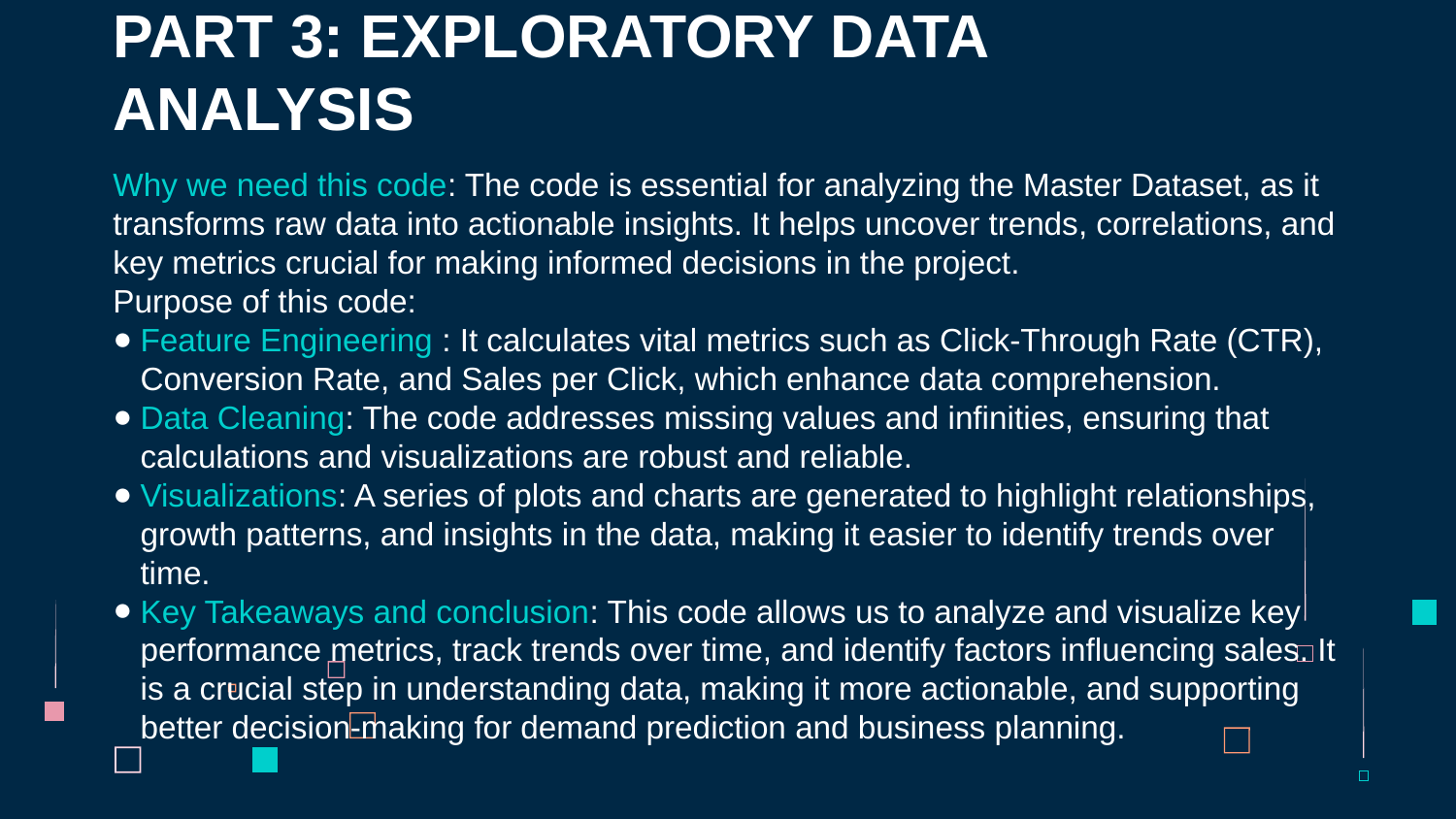

# PART 3: EXPLORATORY DATA ANALYSIS
Why we need this code: The code is essential for analyzing the Master Dataset, as it transforms raw data into actionable insights. It helps uncover trends, correlations, and key metrics crucial for making informed decisions in the project.
Purpose of this code:
Feature Engineering : It calculates vital metrics such as Click-Through Rate (CTR), Conversion Rate, and Sales per Click, which enhance data comprehension.
Data Cleaning: The code addresses missing values and infinities, ensuring that calculations and visualizations are robust and reliable.
Visualizations: A series of plots and charts are generated to highlight relationships, growth patterns, and insights in the data, making it easier to identify trends over time.
Key Takeaways and conclusion: This code allows us to analyze and visualize key performance metrics, track trends over time, and identify factors influencing sales. It is a crucial step in understanding data, making it more actionable, and supporting better decision-making for demand prediction and business planning.